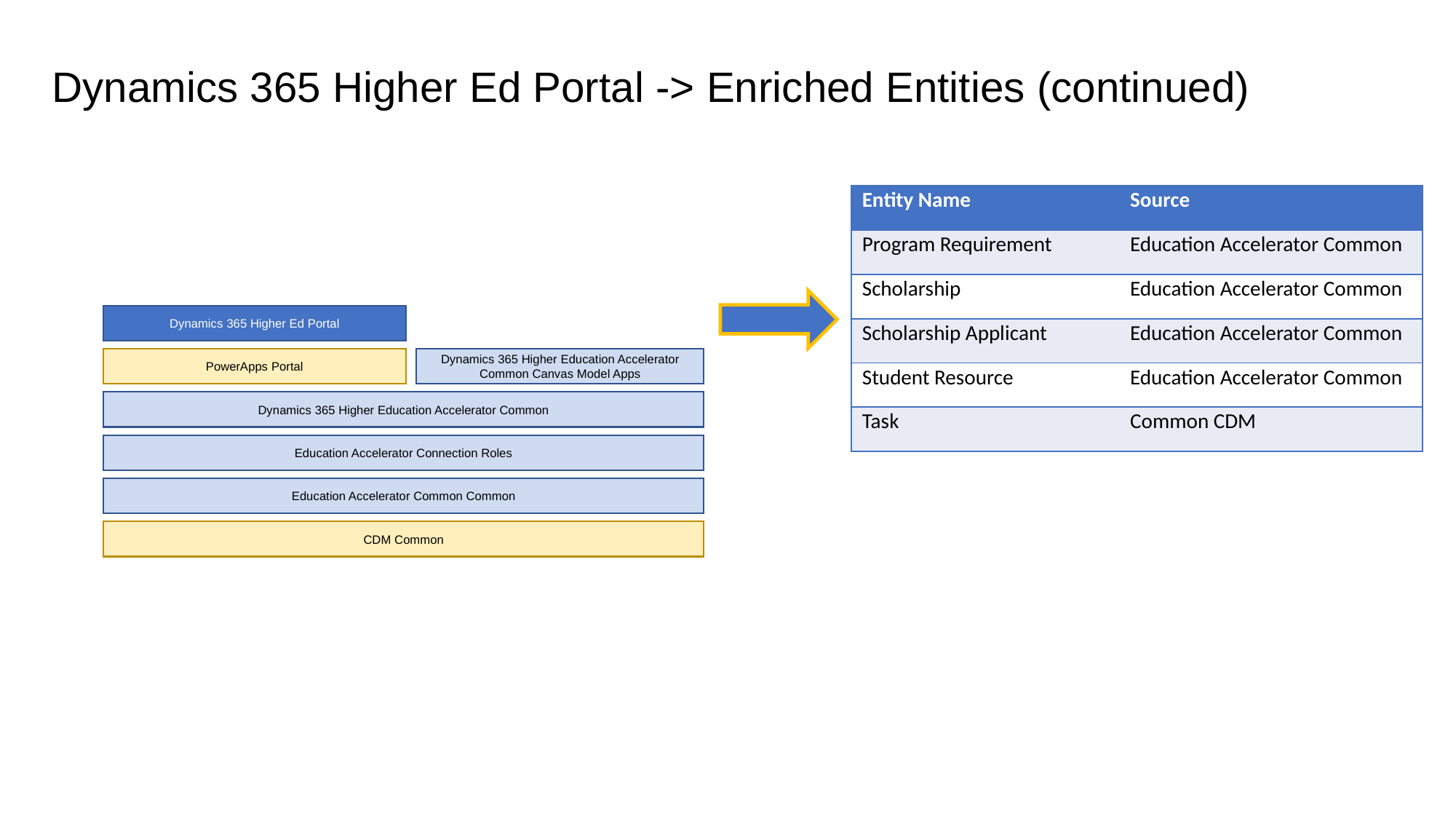

Dynamics 365 Higher Ed Portal -> Enriched Entities (continued)
| Entity Name | Source |
| --- | --- |
| Program Requirement | Education Accelerator Common |
| Scholarship | Education Accelerator Common |
| Scholarship Applicant | Education Accelerator Common |
| Student Resource | Education Accelerator Common |
| Task | Common CDM |

Dynamics 365 Higher Ed Portal

Dynamics 365 Higher Education Accelerator Common Canvas Model Apps
PowerApps Portal
Dynamics 365 Higher Education Accelerator Common
Education Accelerator Connection Roles
Education Accelerator Common Common
CDM Common